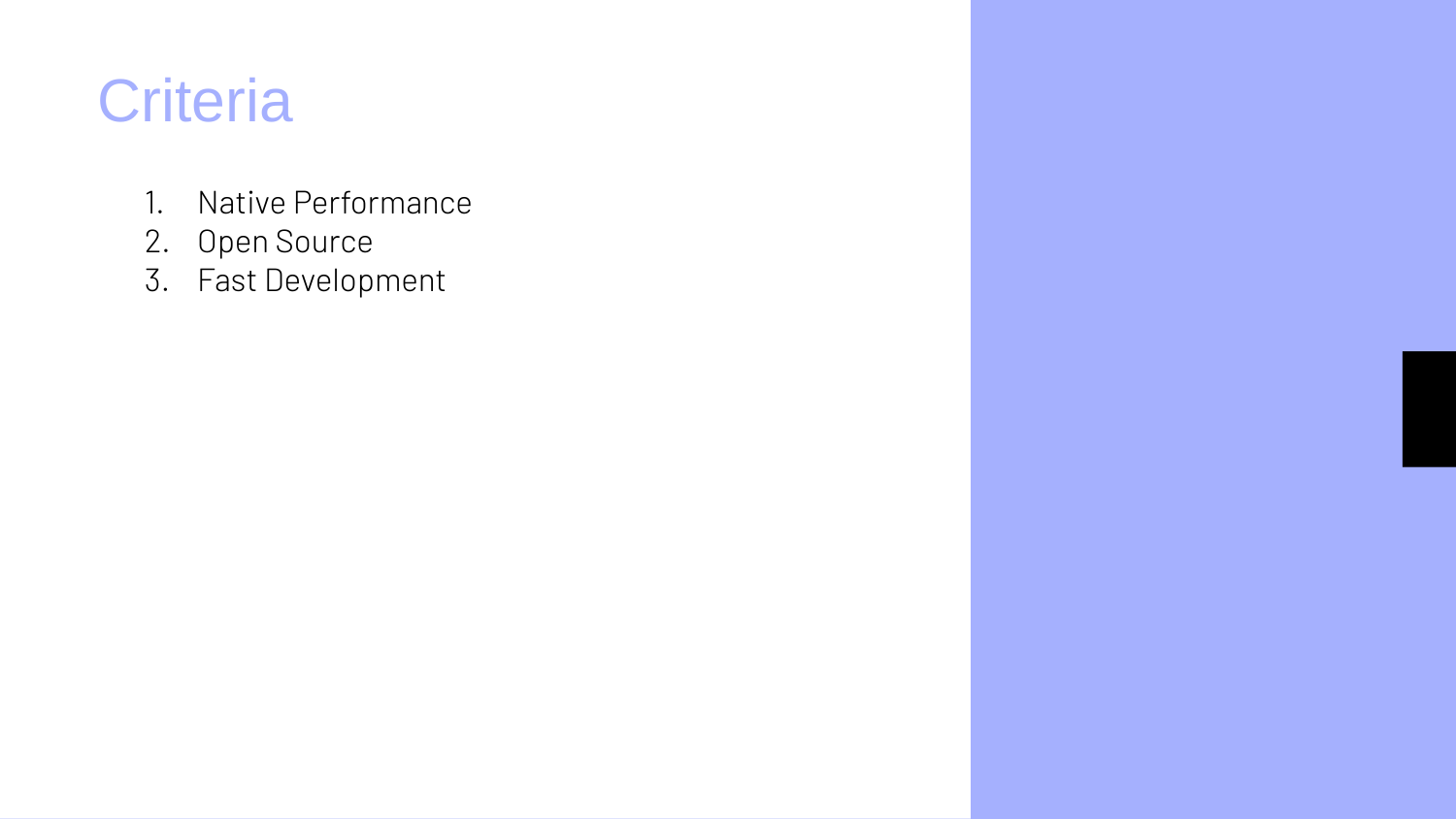

Criteria
Native Performance
Open Source
Fast Development